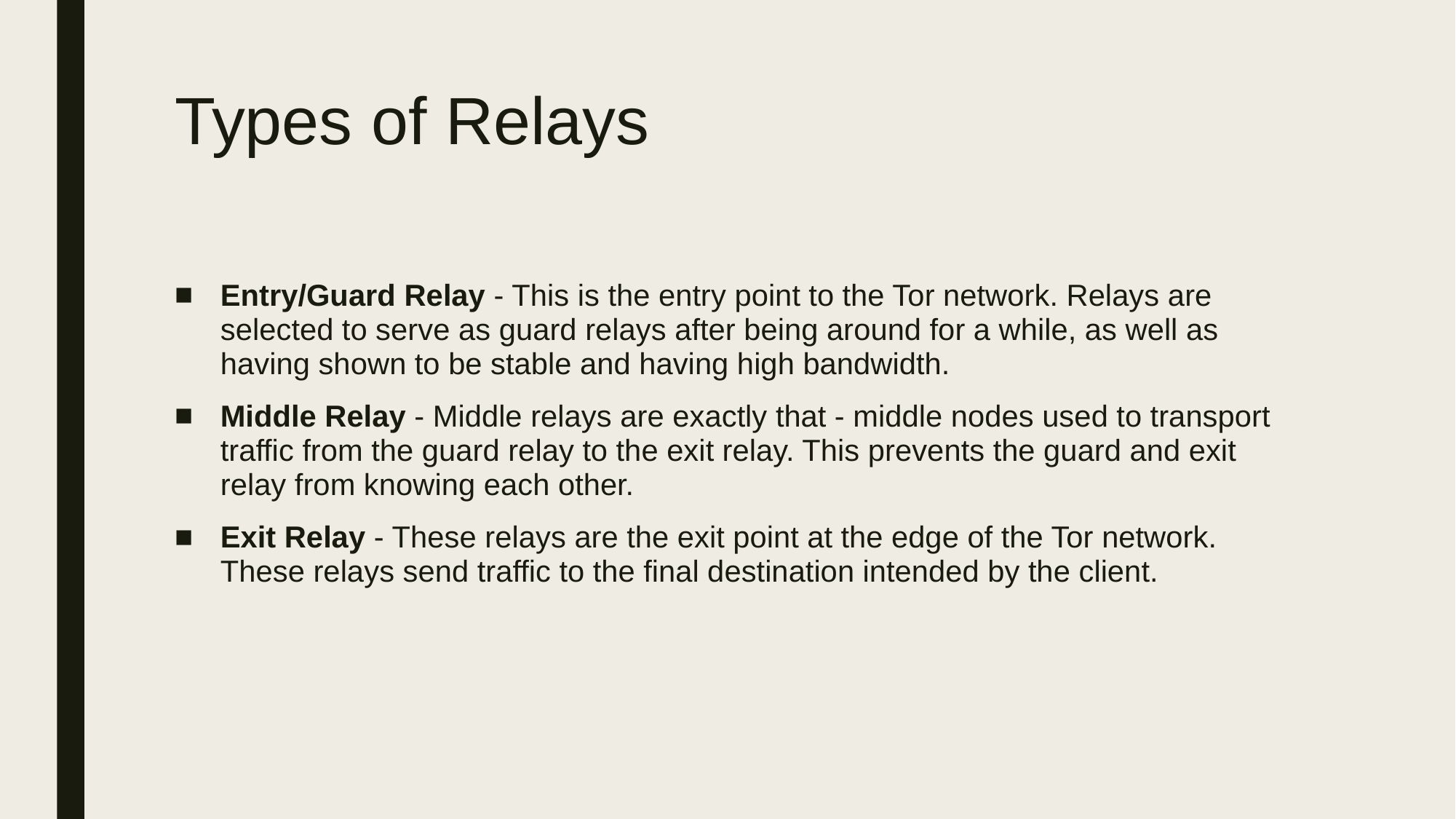

# Types of Relays
Entry/Guard Relay - This is the entry point to the Tor network. Relays are selected to serve as guard relays after being around for a while, as well as having shown to be stable and having high bandwidth.
Middle Relay - Middle relays are exactly that - middle nodes used to transport traffic from the guard relay to the exit relay. This prevents the guard and exit relay from knowing each other.
Exit Relay - These relays are the exit point at the edge of the Tor network. These relays send traffic to the final destination intended by the client.